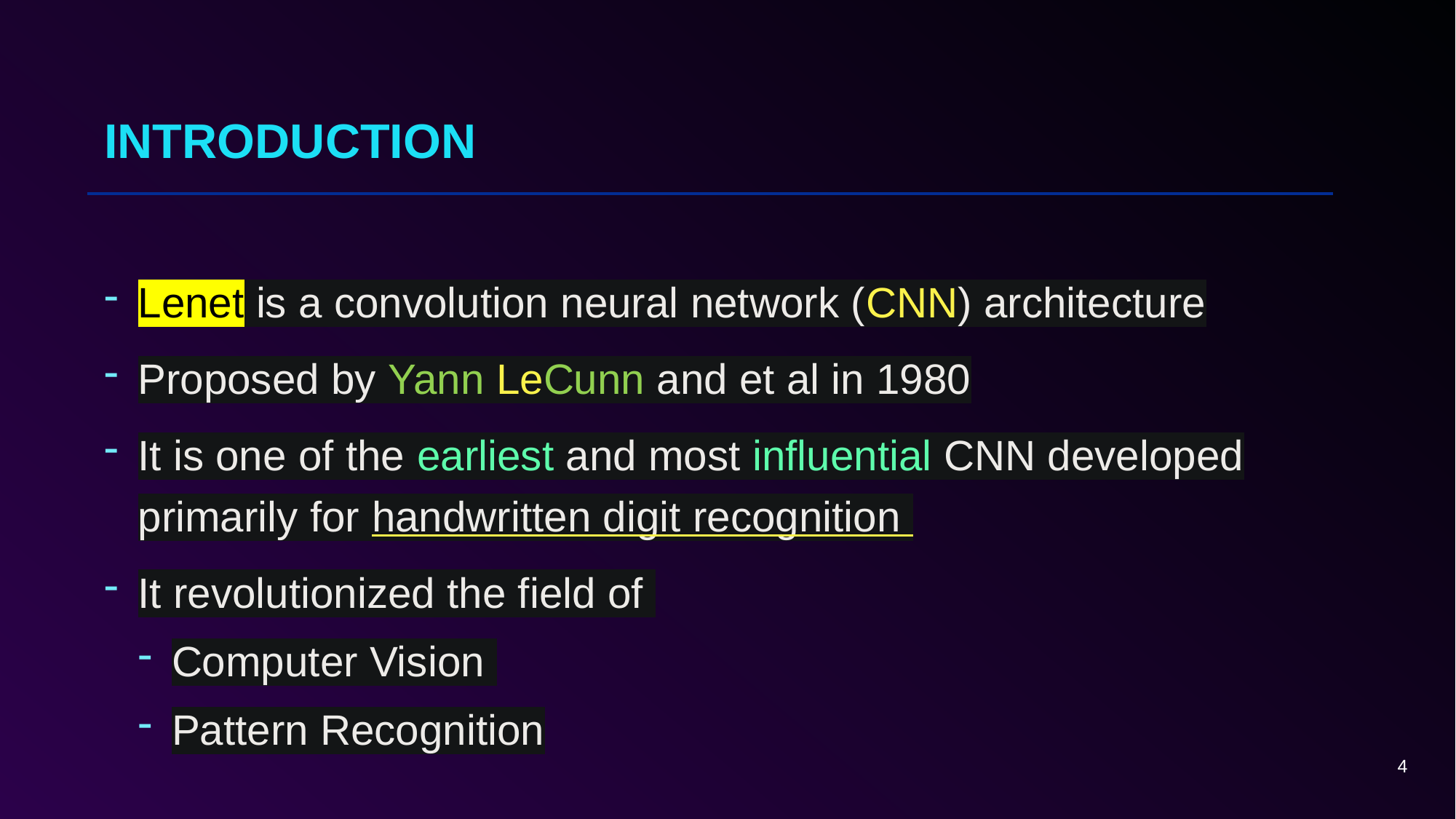

# Introduction
Lenet is a convolution neural network (CNN) architecture
Proposed by Yann LeCunn and et al in 1980
It is one of the earliest and most influential CNN developed primarily for handwritten digit recognition
It revolutionized the field of
Computer Vision
Pattern Recognition
4